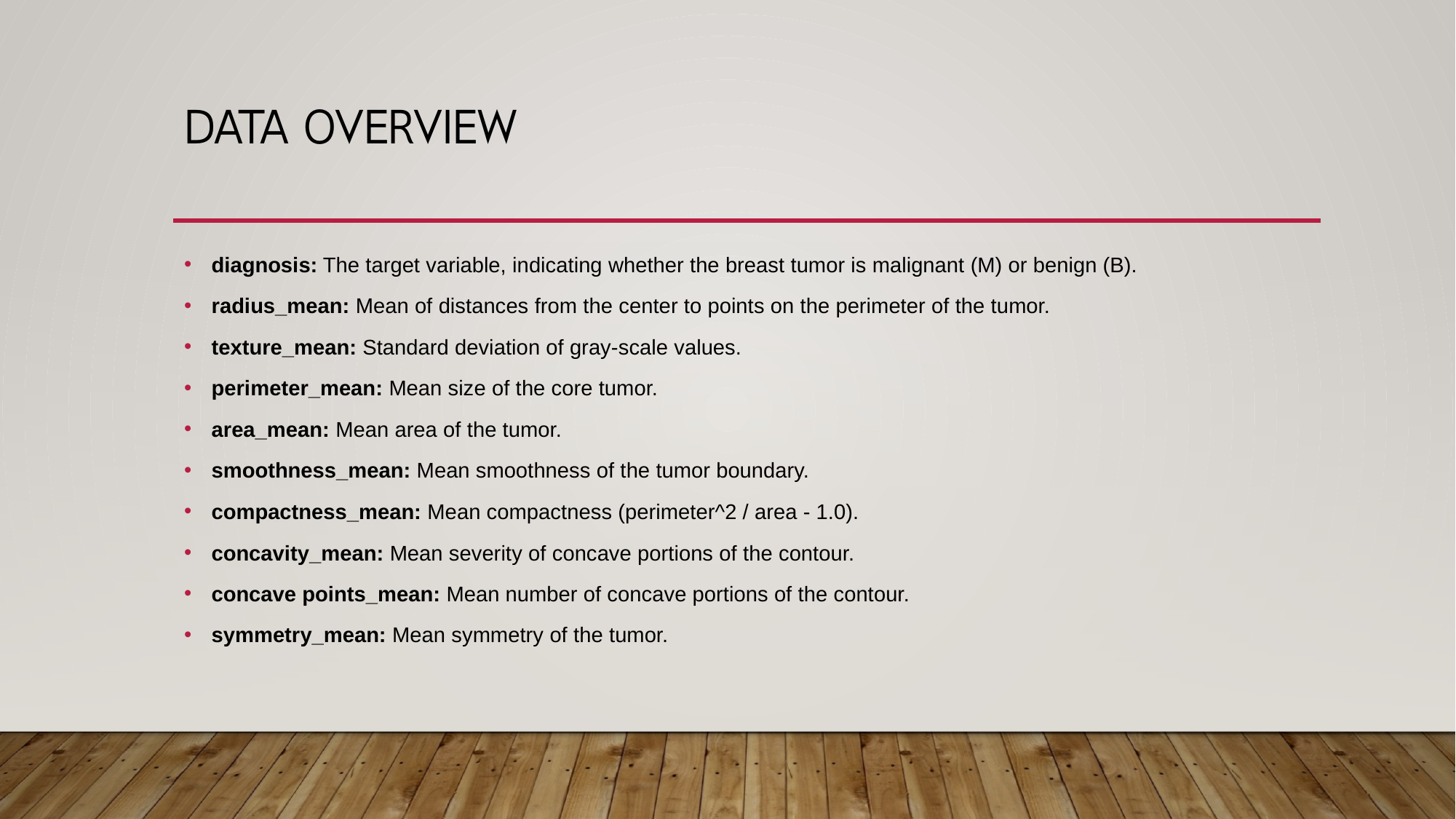

# DATA OVERVIEW
diagnosis: The target variable, indicating whether the breast tumor is malignant (M) or benign (B).
radius_mean: Mean of distances from the center to points on the perimeter of the tumor.
texture_mean: Standard deviation of gray-scale values.
perimeter_mean: Mean size of the core tumor.
area_mean: Mean area of the tumor.
smoothness_mean: Mean smoothness of the tumor boundary.
compactness_mean: Mean compactness (perimeter^2 / area - 1.0).
concavity_mean: Mean severity of concave portions of the contour.
concave points_mean: Mean number of concave portions of the contour.
symmetry_mean: Mean symmetry of the tumor.